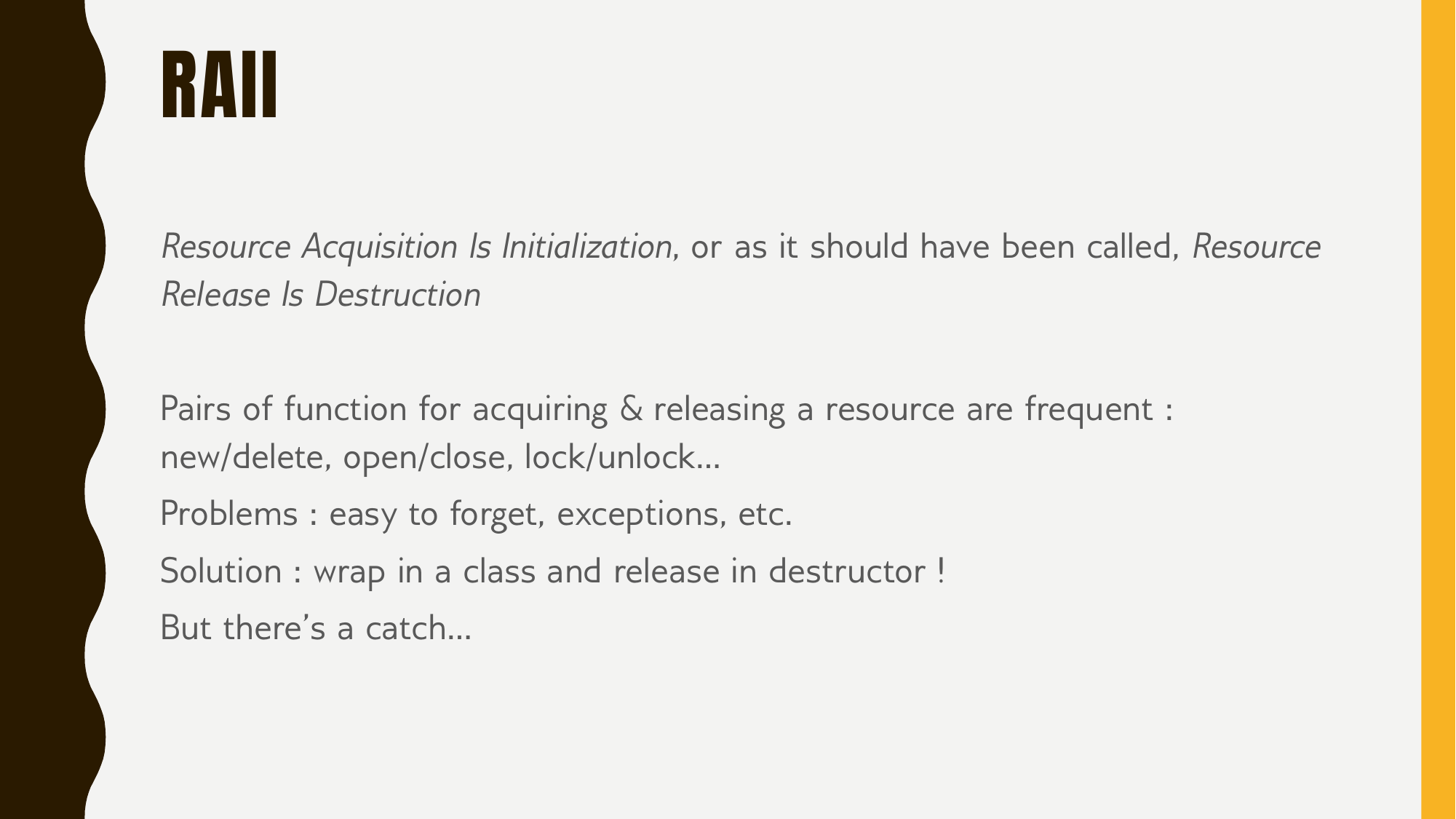

# RAII
Resource Acquisition Is Initialization, or as it should have been called, Resource Release Is Destruction

Pairs of function for acquiring & releasing a resource are frequent : new/delete, open/close, lock/unlock…
Problems : easy to forget, exceptions, etc.
Solution : wrap in a class and release in destructor !
But there’s a catch…